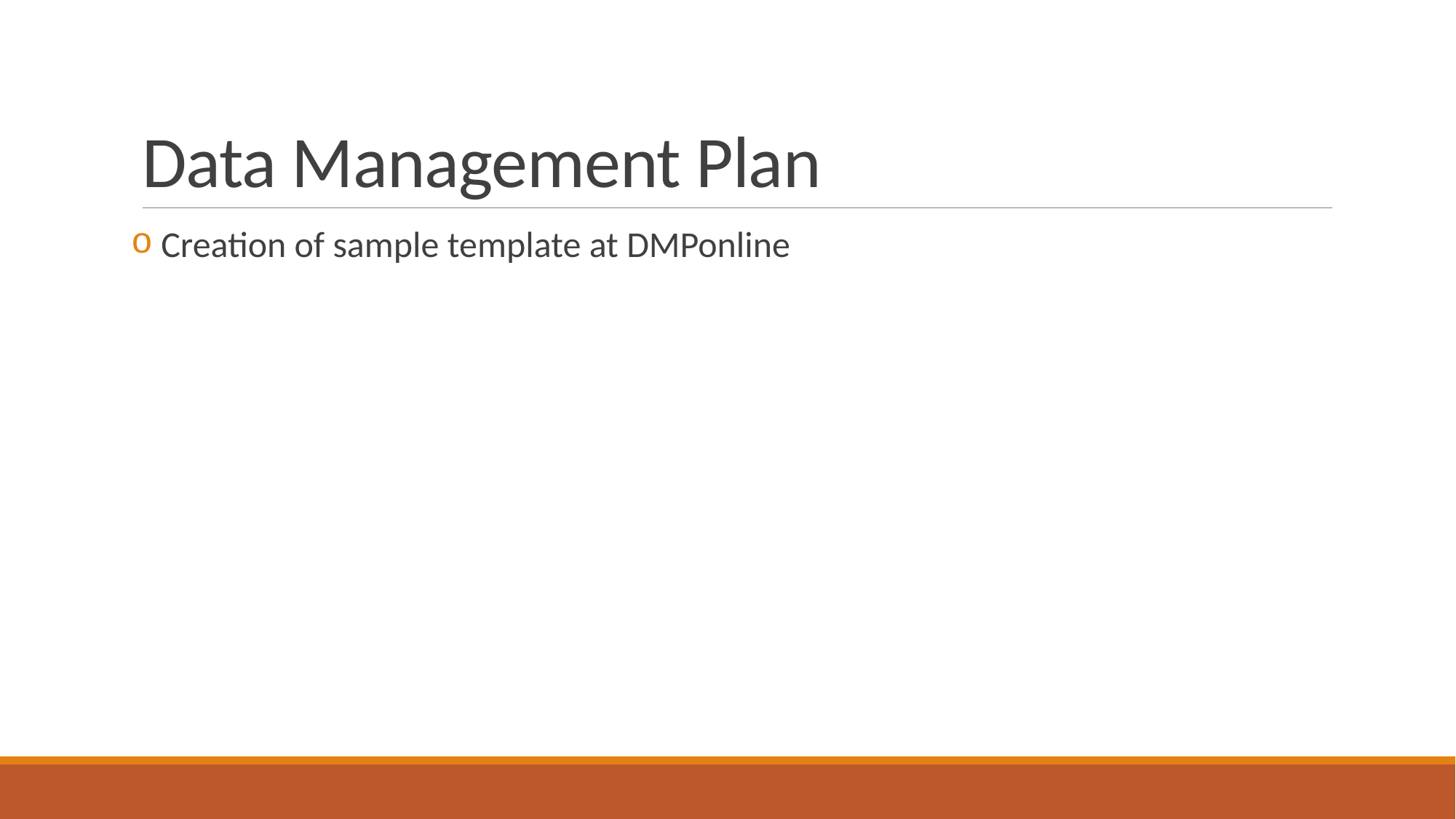

# Data Management Plan
 Creation of sample template at DMPonline